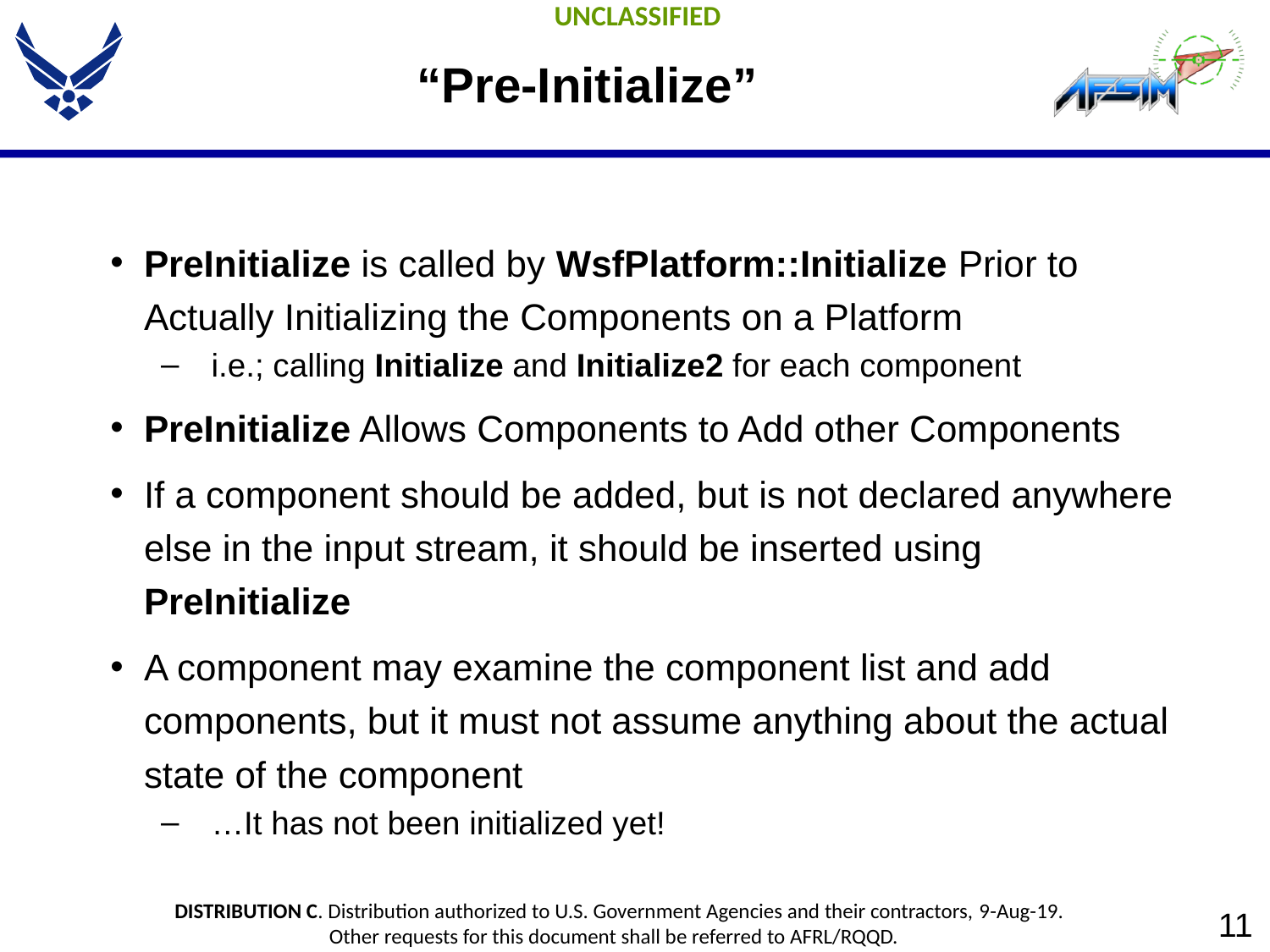

# “Pre-Initialize”
PreInitialize is called by WsfPlatform::Initialize Prior to Actually Initializing the Components on a Platform
i.e.; calling Initialize and Initialize2 for each component
PreInitialize Allows Components to Add other Components
If a component should be added, but is not declared anywhere else in the input stream, it should be inserted using PreInitialize
A component may examine the component list and add components, but it must not assume anything about the actual state of the component
…It has not been initialized yet!